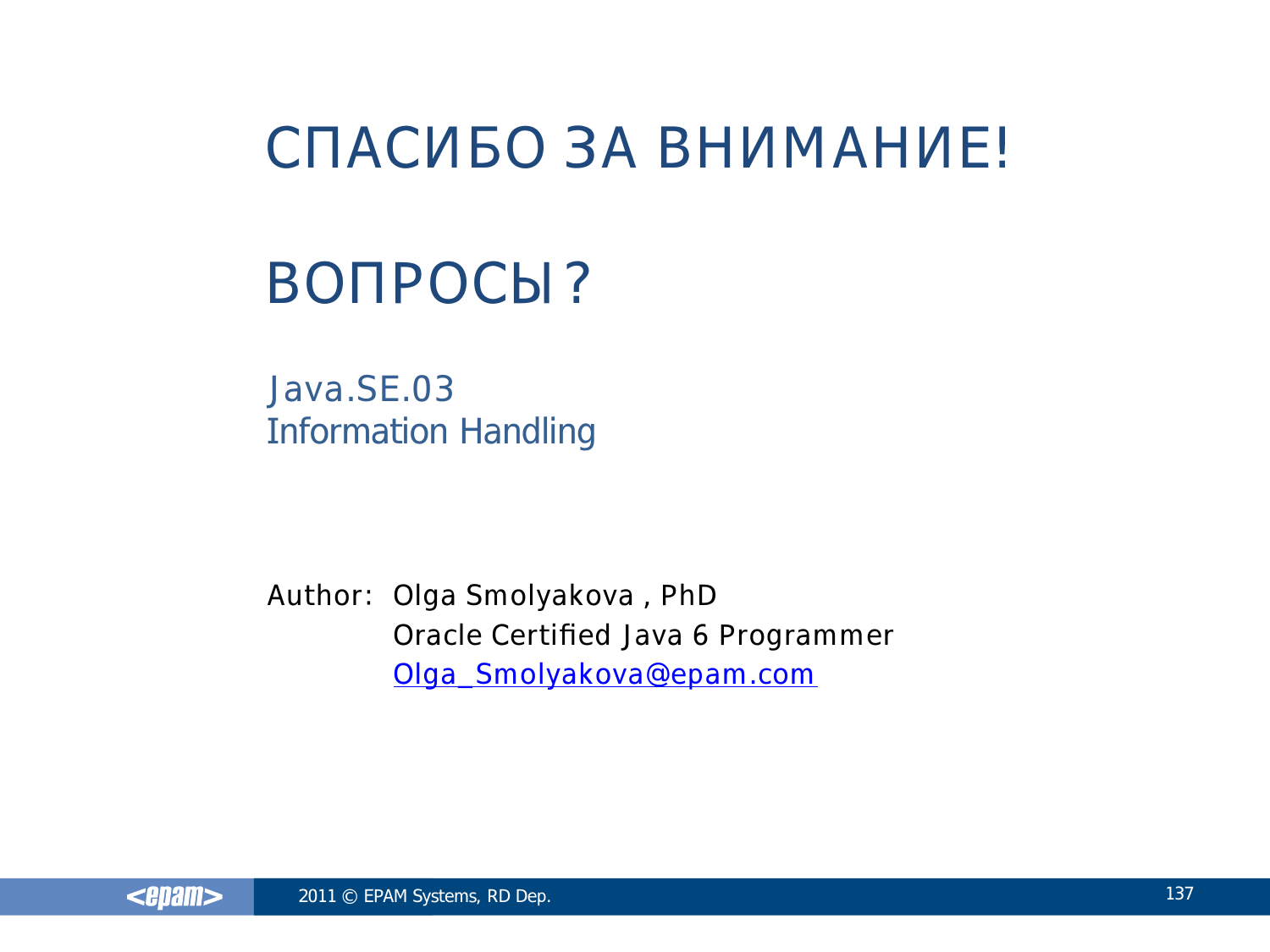

Java.SE.03
Information Handling

Olga Smolyakova , PhD
Oracle Certified Java 6 Programmer
Olga_Smolyakova@epam.com
137
2011 © EPAM Systems, RD Dep.